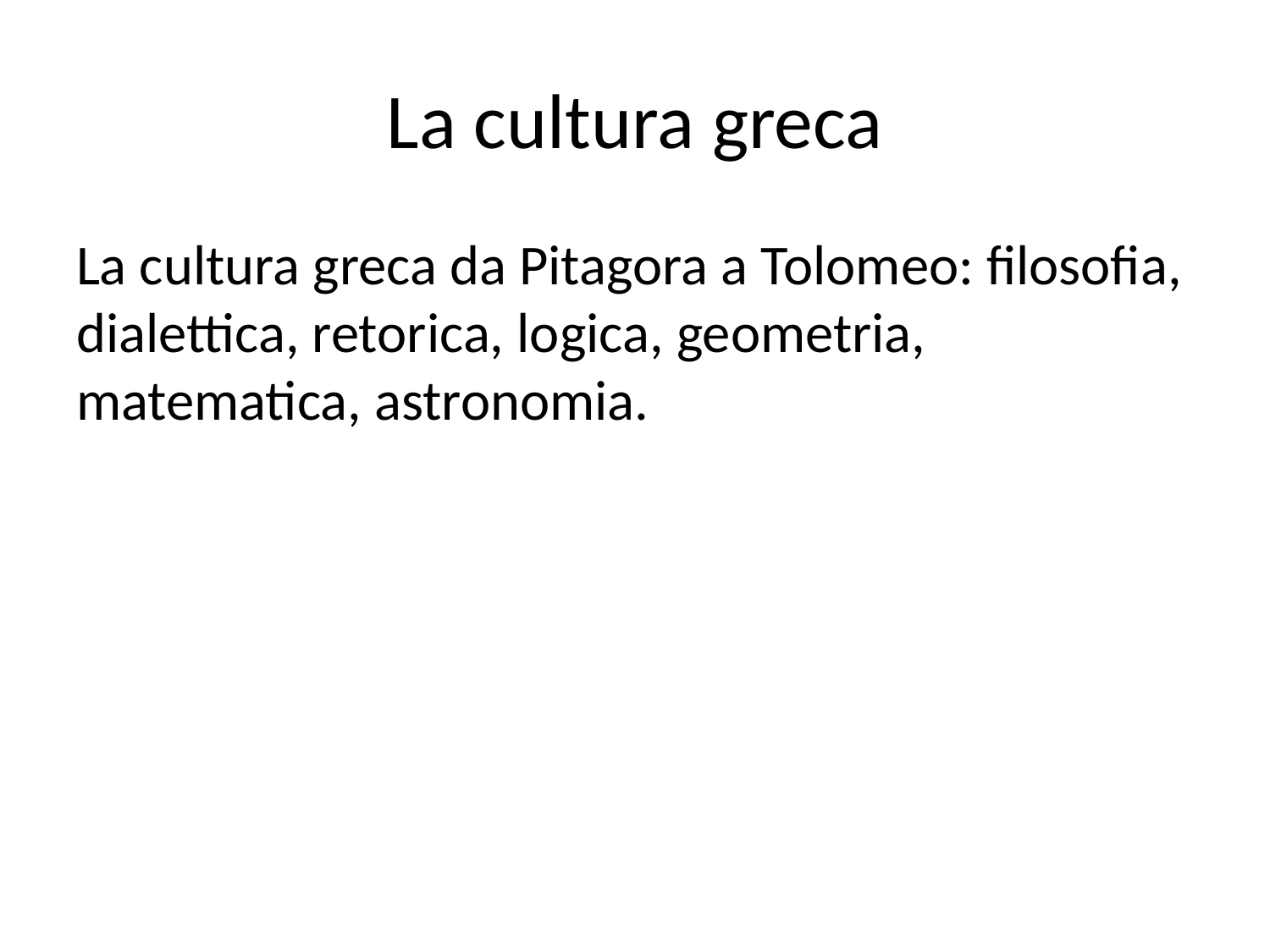

# La cultura greca
La cultura greca da Pitagora a Tolomeo: filosofia, dialettica, retorica, logica, geometria, matematica, astronomia.